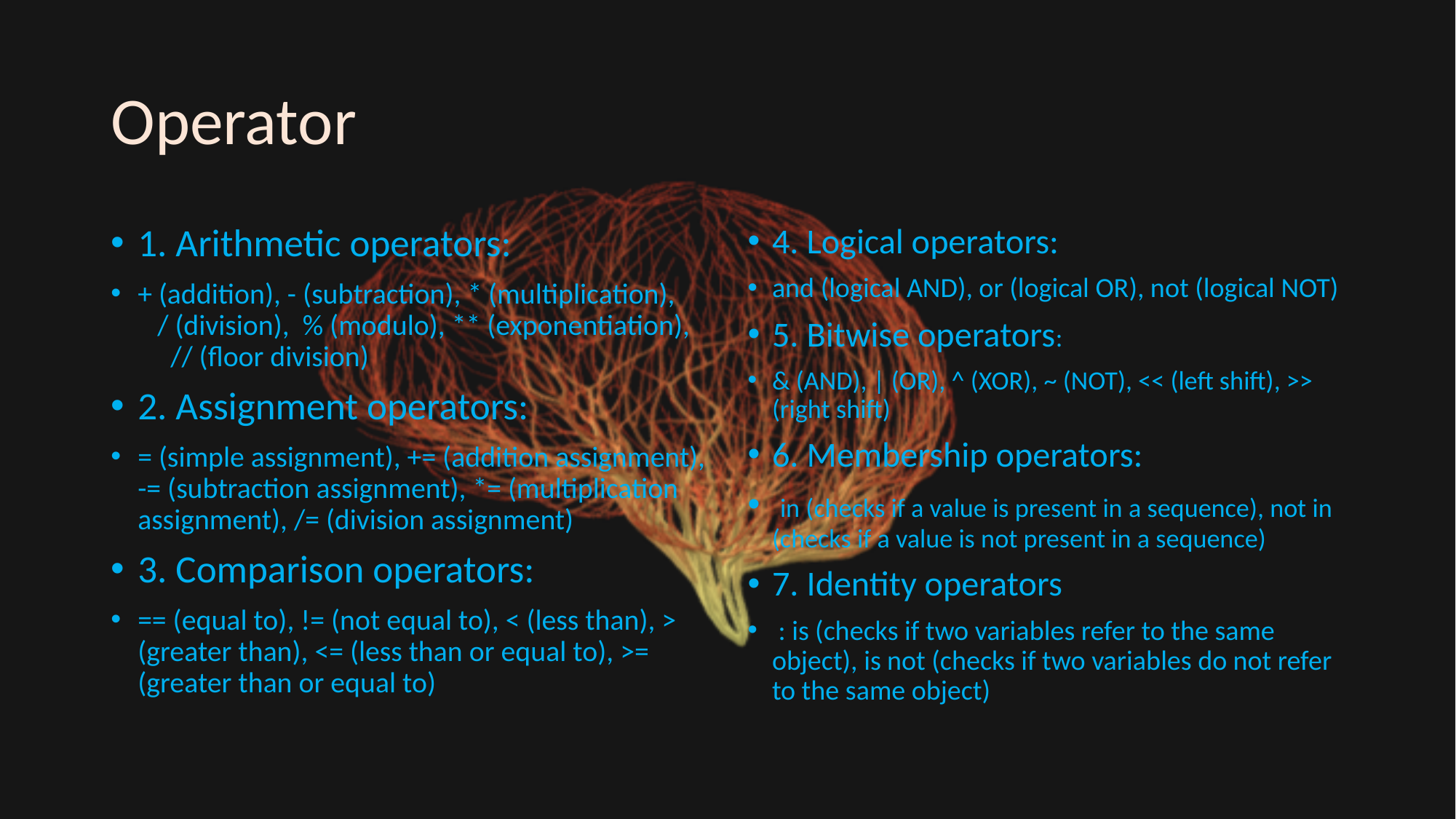

# Operator
1. Arithmetic operators:
+ (addition), - (subtraction), * (multiplication),        / (division),  % (modulo), ** (exponentiation),        // (floor division)
2. Assignment operators:
= (simple assignment), += (addition assignment), -= (subtraction assignment), *= (multiplication assignment), /= (division assignment)
3. Comparison operators:
== (equal to), != (not equal to), < (less than), > (greater than), <= (less than or equal to), >= (greater than or equal to)
4. Logical operators:
and (logical AND), or (logical OR), not (logical NOT)
5. Bitwise operators:
& (AND), | (OR), ^ (XOR), ~ (NOT), << (left shift), >> (right shift)
6. Membership operators:
 in (checks if a value is present in a sequence), not in (checks if a value is not present in a sequence)
7. Identity operators
 : is (checks if two variables refer to the same object), is not (checks if two variables do not refer to the same object)